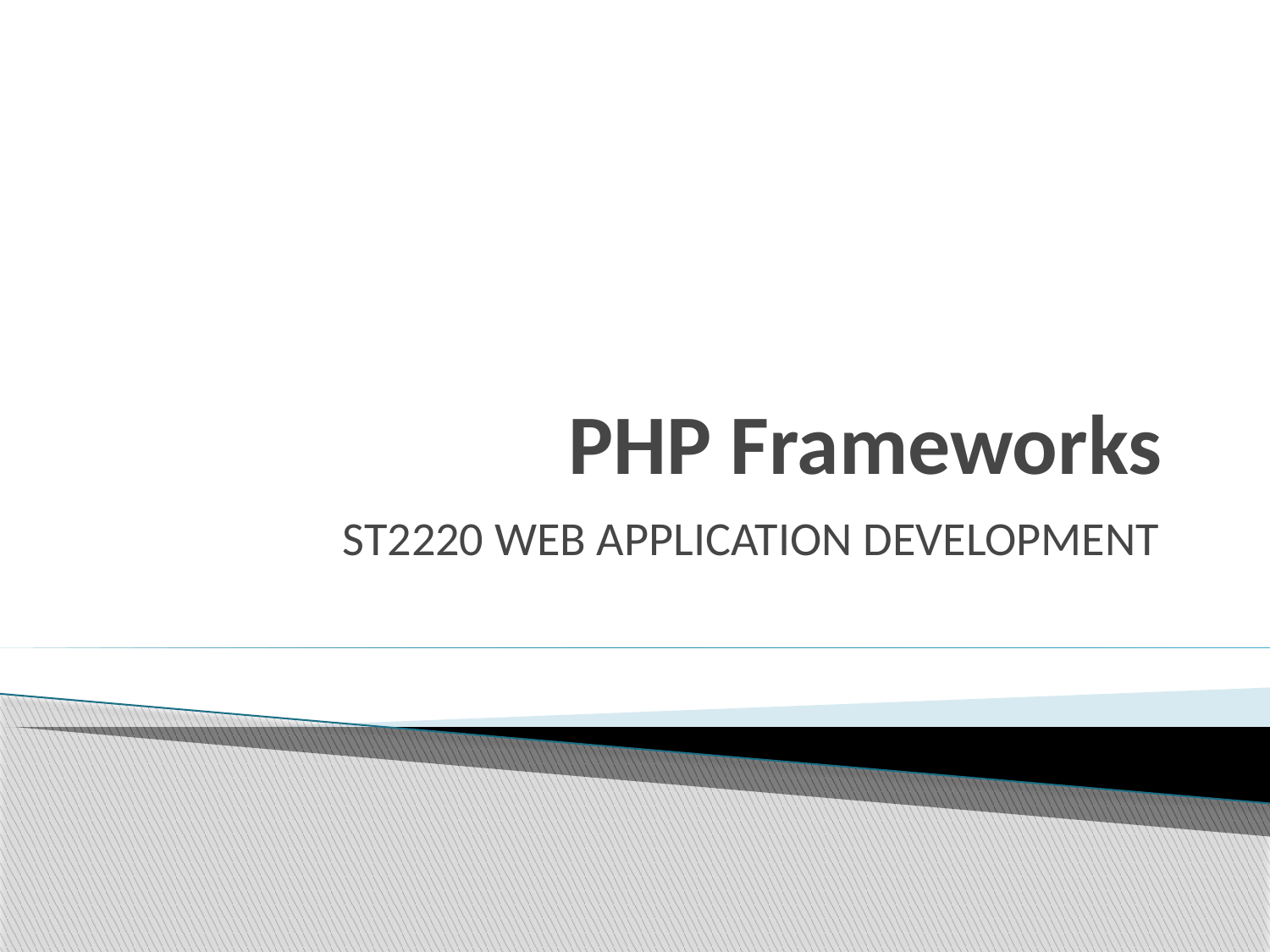

# PHP Frameworks
ST2220 WEB APPLICATION DEVELOPMENT